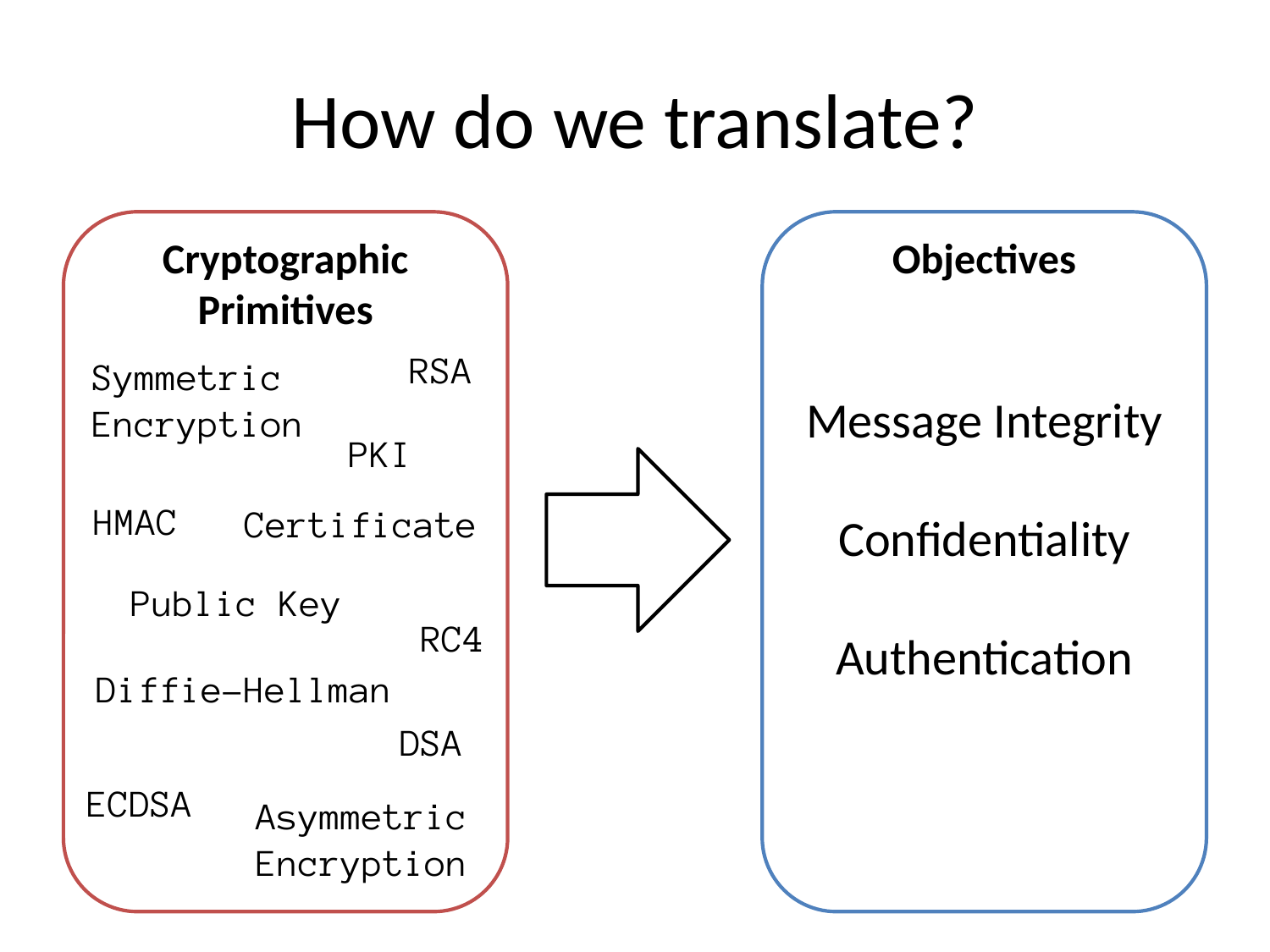

# How do we translate?
Cryptographic Primitives

Objectives

RSA
Symmetric Encryption
Message Integrity

Confidentiality

Authentication
PKI

HMAC
Certificate
Public Key
RC4
Diffie-Hellman
DSA
ECDSA
Asymmetric Encryption